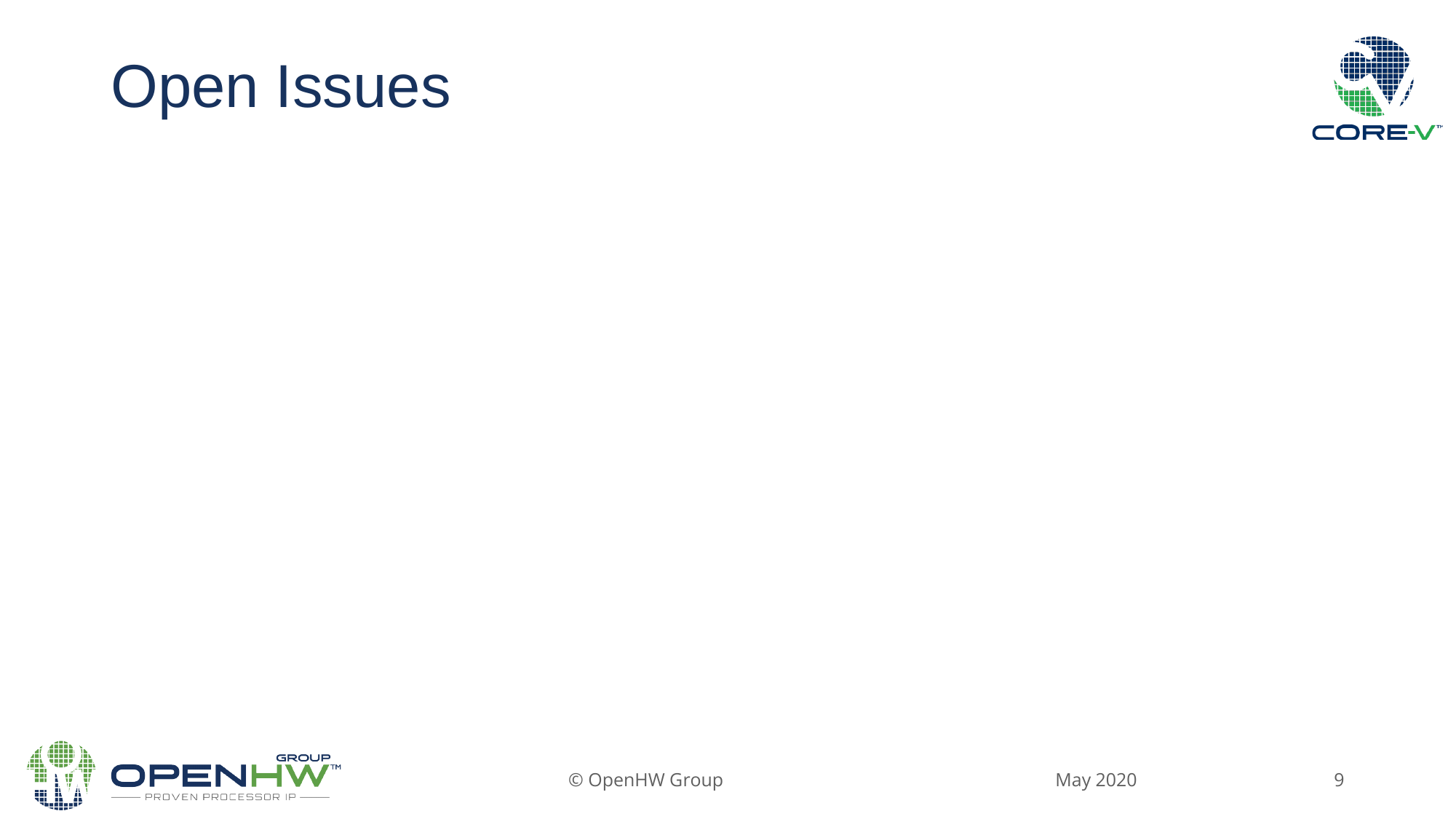

# Open Issues
May 2020
© OpenHW Group
9